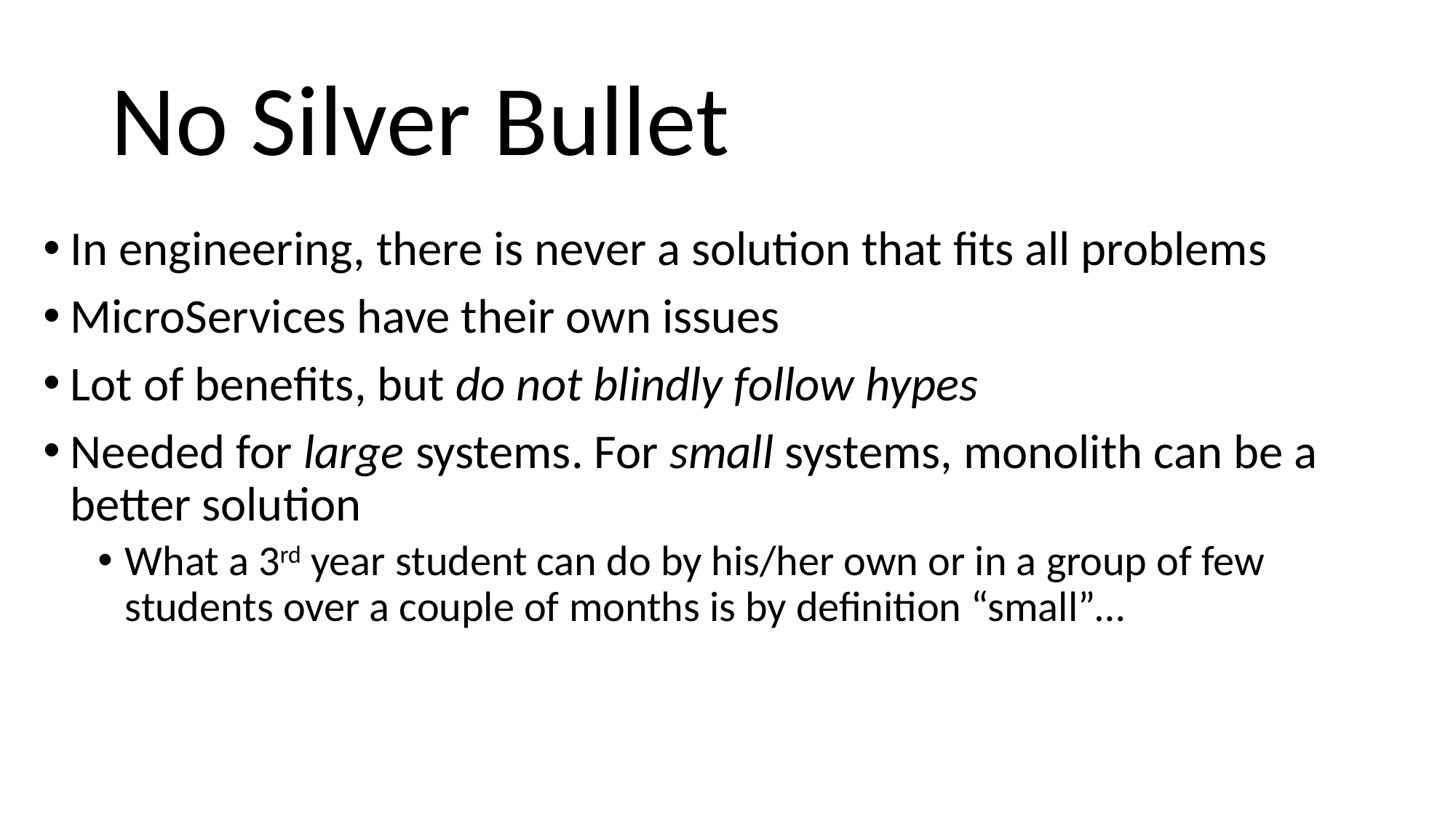

# No Silver Bullet
In engineering, there is never a solution that fits all problems
MicroServices have their own issues
Lot of benefits, but do not blindly follow hypes
Needed for large systems. For small systems, monolith can be a better solution
What a 3rd year student can do by his/her own or in a group of few students over a couple of months is by definition “small”…